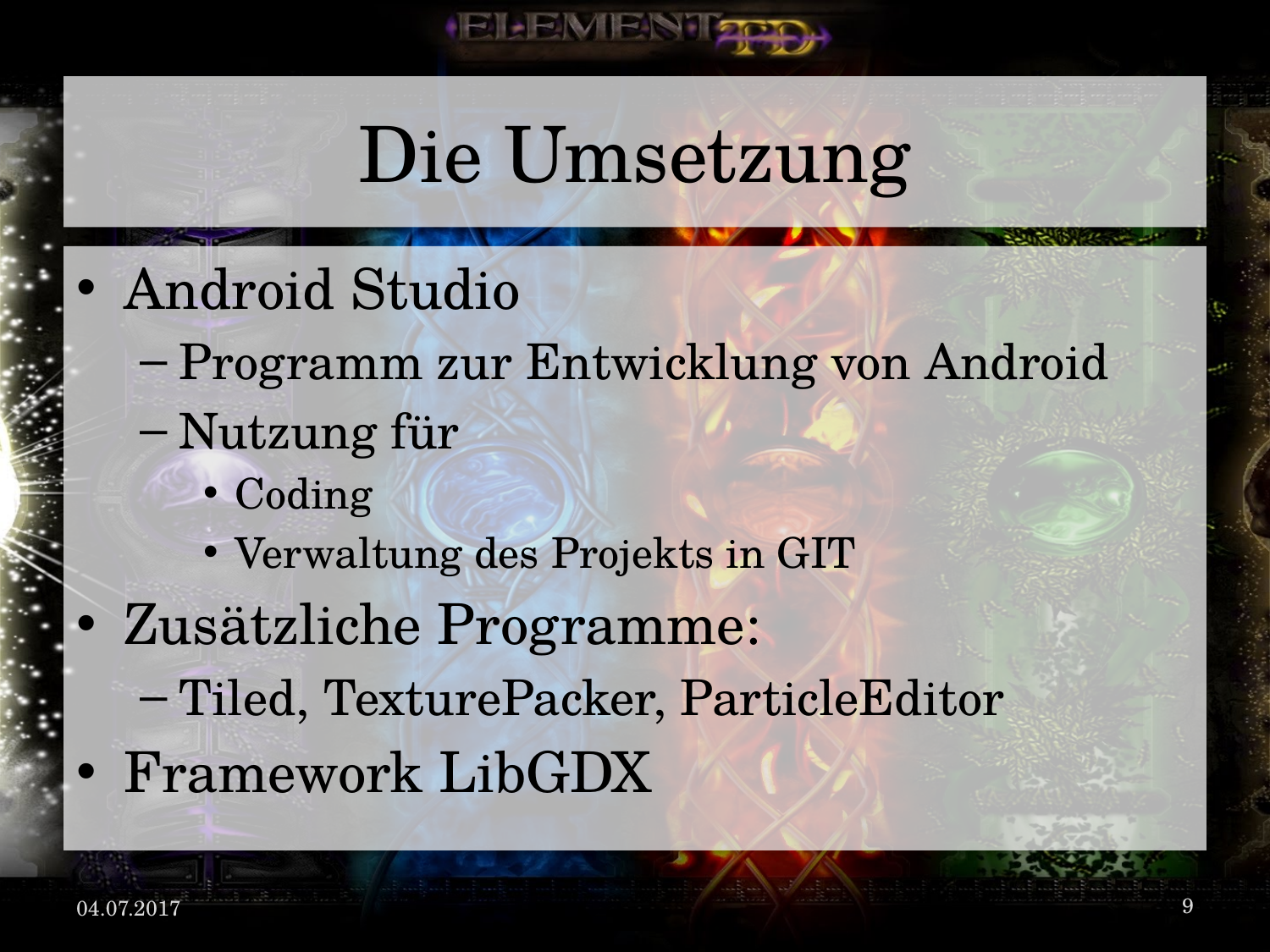

# Die Umsetzung
Android Studio
Programm zur Entwicklung von Android
Nutzung für
Coding
Verwaltung des Projekts in GIT
Zusätzliche Programme:
Tiled, TexturePacker, ParticleEditor
Framework LibGDX
04.07.2017
9